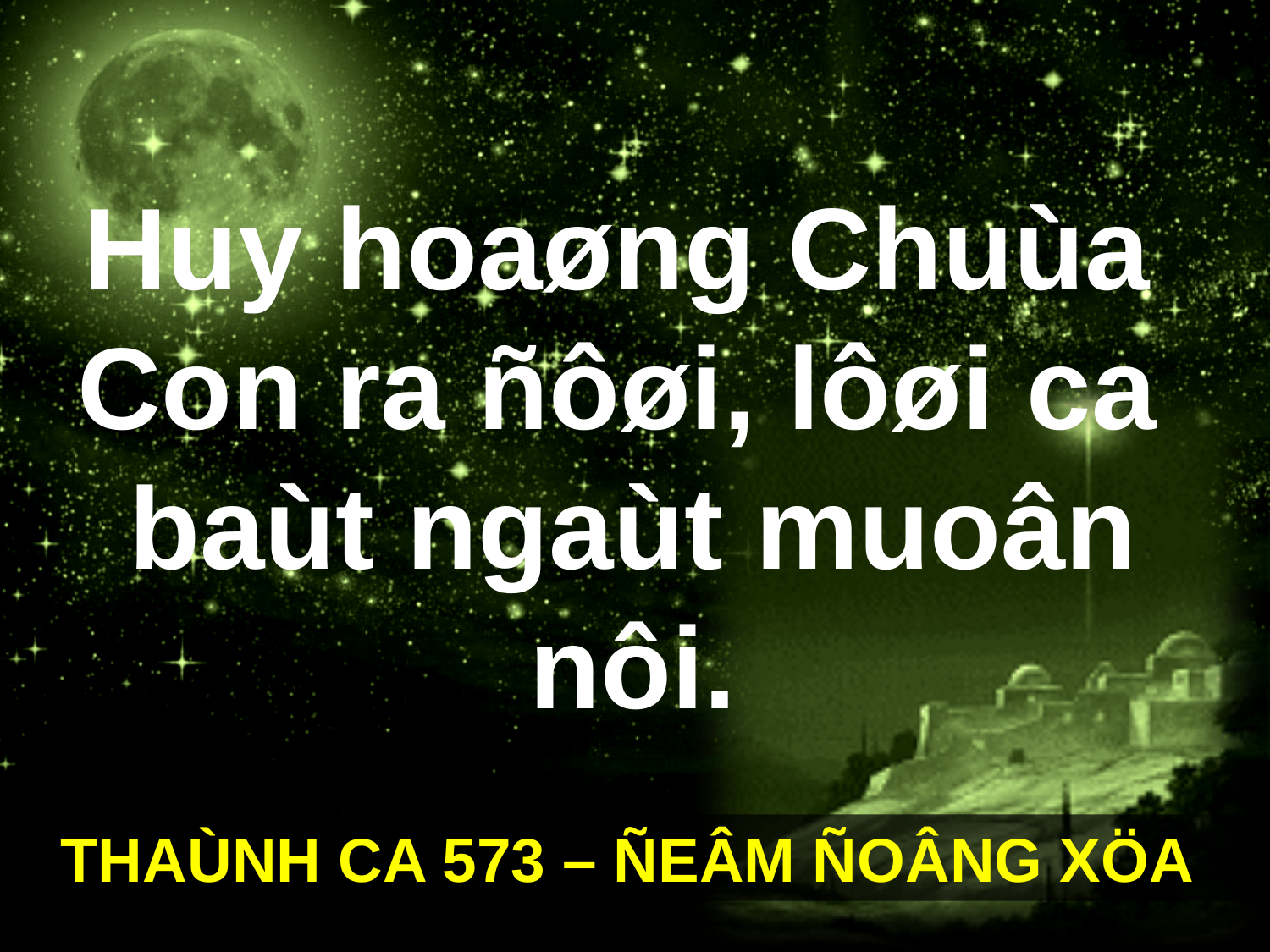

Huy hoaøng Chuùa
Con ra ñôøi, lôøi ca
baùt ngaùt muoân nôi.
THAÙNH CA 573 – ÑEÂM ÑOÂNG XÖA